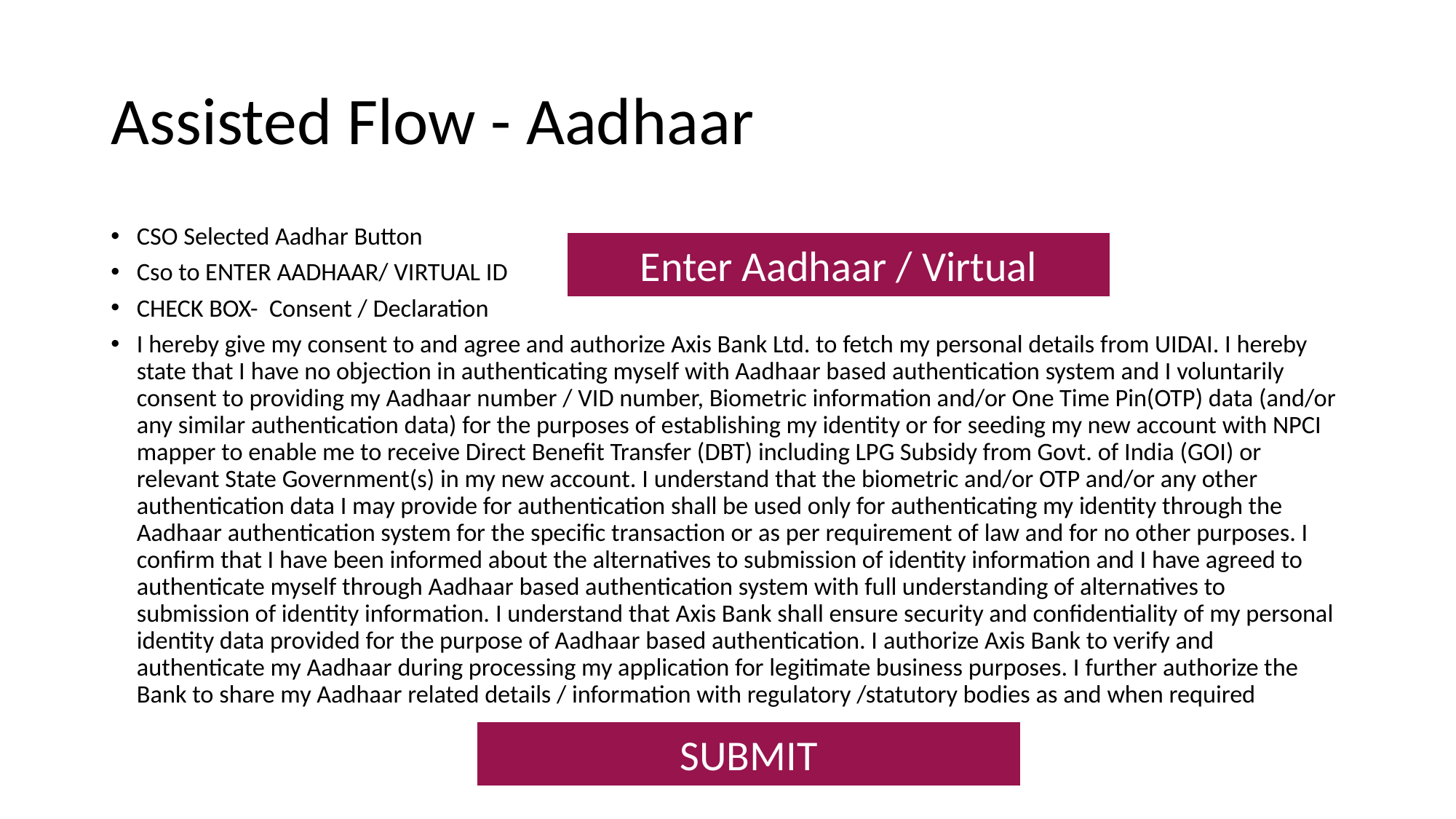

# Assisted Flow - Aadhaar
CSO Selected Aadhar Button
Cso to ENTER AADHAAR/ VIRTUAL ID
CHECK BOX-  Consent / Declaration
I hereby give my consent to and agree and authorize Axis Bank Ltd. to fetch my personal details from UIDAI. I hereby state that I have no objection in authenticating myself with Aadhaar based authentication system and I voluntarily consent to providing my Aadhaar number / VID number, Biometric information and/or One Time Pin(OTP) data (and/or any similar authentication data) for the purposes of establishing my identity or for seeding my new account with NPCI mapper to enable me to receive Direct Benefit Transfer (DBT) including LPG Subsidy from Govt. of India (GOI) or relevant State Government(s) in my new account. I understand that the biometric and/or OTP and/or any other authentication data I may provide for authentication shall be used only for authenticating my identity through the Aadhaar authentication system for the specific transaction or as per requirement of law and for no other purposes. I confirm that I have been informed about the alternatives to submission of identity information and I have agreed to authenticate myself through Aadhaar based authentication system with full understanding of alternatives to submission of identity information. I understand that Axis Bank shall ensure security and confidentiality of my personal identity data provided for the purpose of Aadhaar based authentication. I authorize Axis Bank to verify and authenticate my Aadhaar during processing my application for legitimate business purposes. I further authorize the Bank to share my Aadhaar related details / information with regulatory /statutory bodies as and when required
Enter Aadhaar / Virtual
SUBMIT